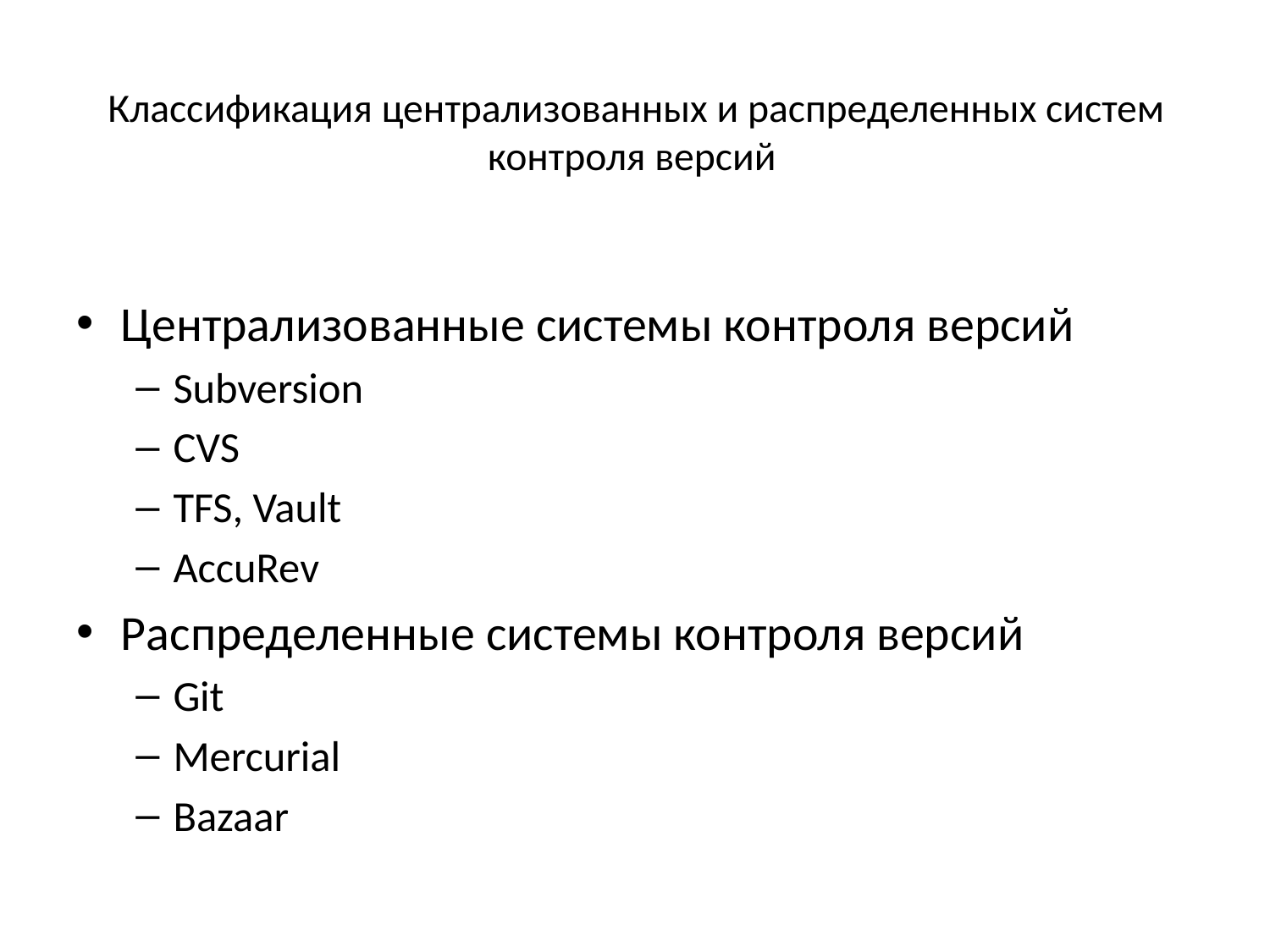

# Классификация централизованных и распределенных систем контроля версий
Централизованные системы контроля версий
Subversion
CVS
TFS, Vault
AccuRev
Распределенные системы контроля версий
Git
Mercurial
Bazaar